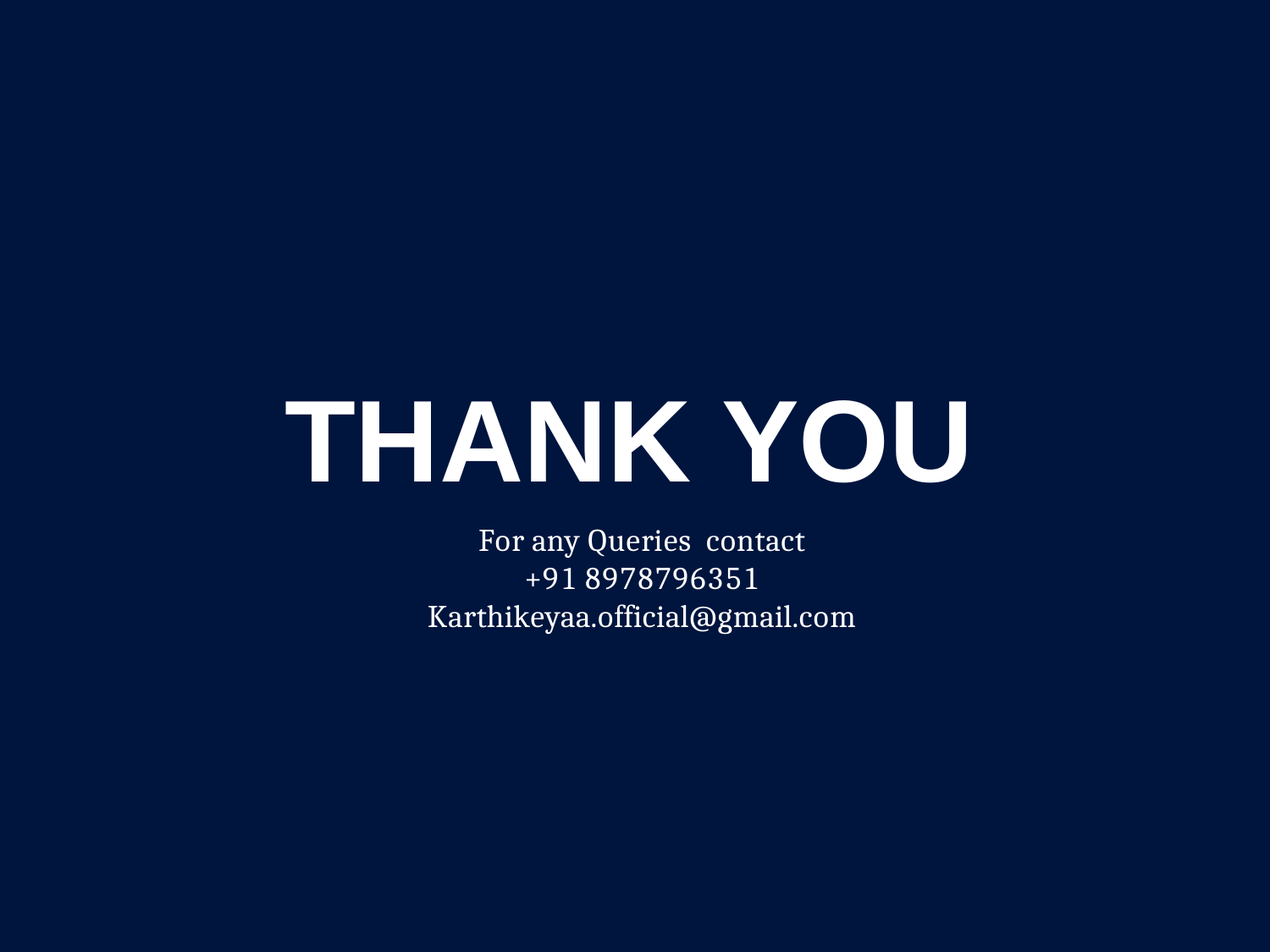

THANK YOU
For any Queries  contact
+91 8978796351
Karthikeyaa.official@gmail.com